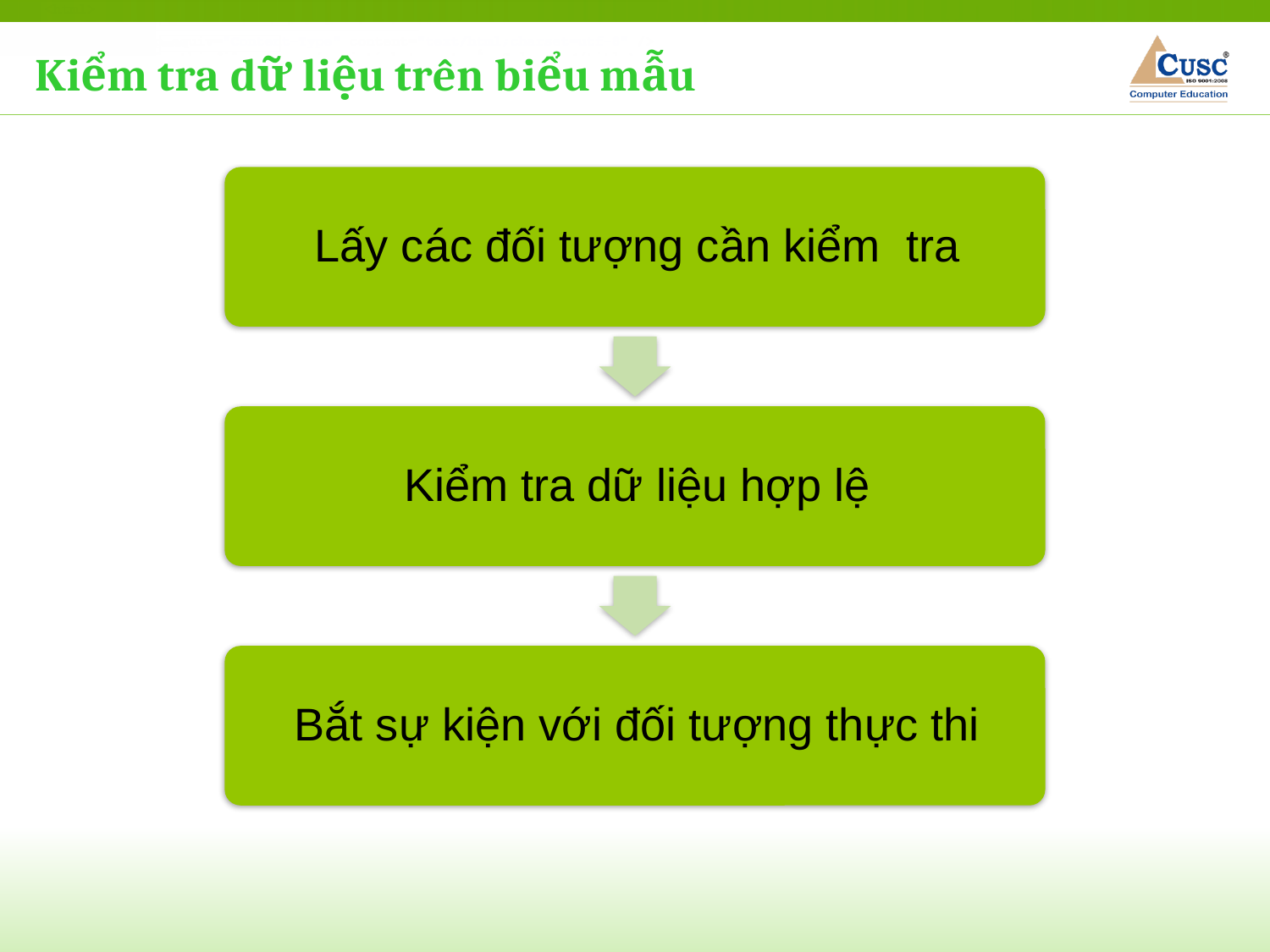

Kiểm tra dữ liệu trên biểu mẫu
Lấy các đối tượng cần kiểm  tra

Kiểm tra dữ liệu hợp lệ

Bắt sự kiện với đối tượng thực thi